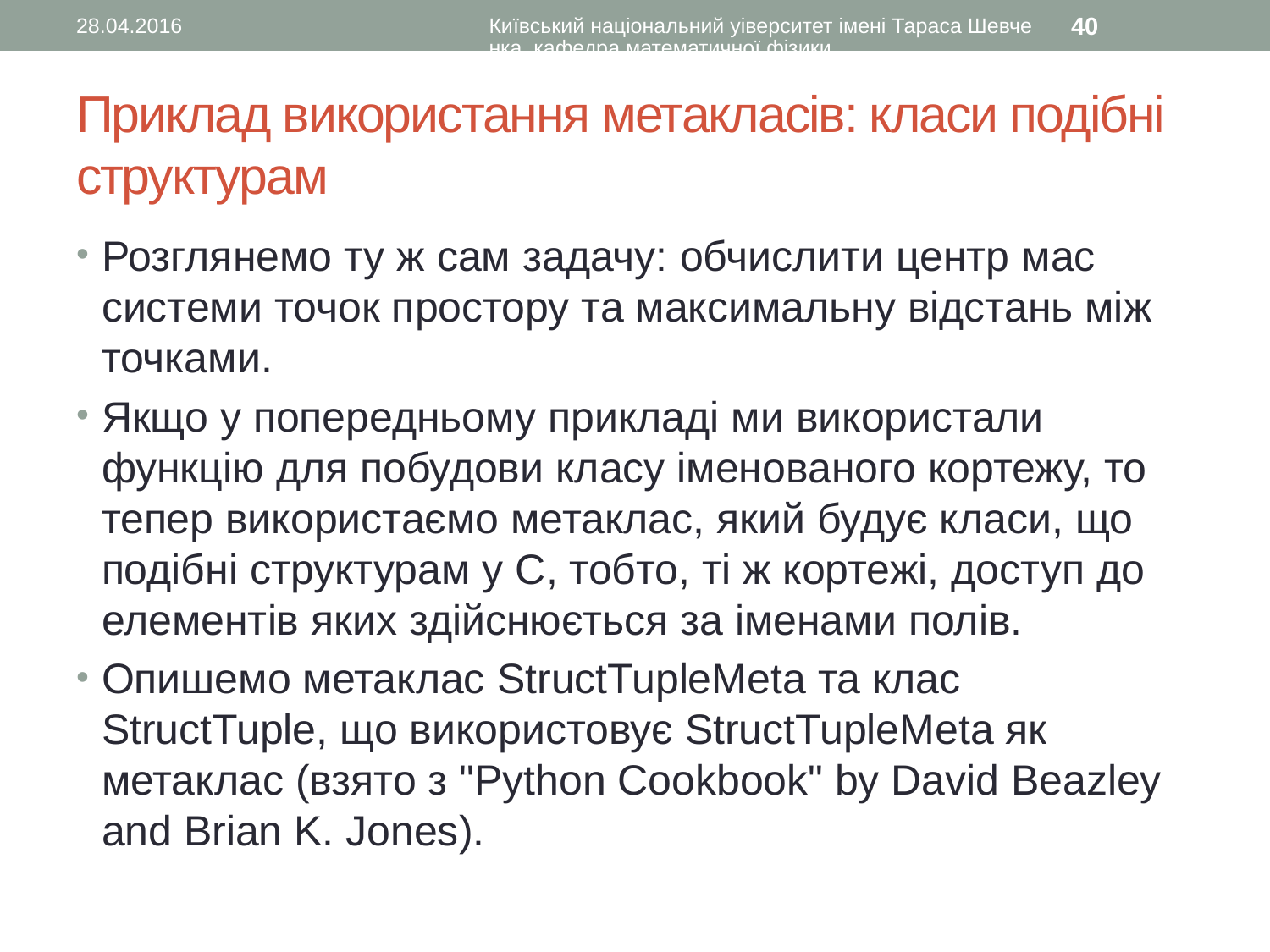

28.04.2016
Київський національний уіверситет імені Тараса Шевченка, кафедра математичної фізики
40
# Приклад використання метакласів: класи подібні структурам
Розглянемо ту ж сам задачу: обчислити центр мас системи точок простору та максимальну відстань між точками.
Якщо у попередньому прикладі ми використали функцію для побудови класу іменованого кортежу, то тепер використаємо метаклас, який будує класи, що подібні структурам у C, тобто, ті ж кортежі, доступ до елементів яких здійснюється за іменами полів.
Опишемо метаклас StructTupleMeta та клас StructTuple, що використовує StructTupleMeta як метаклас (взято з "Python Cookbook" by David Beazley and Brian K. Jones).